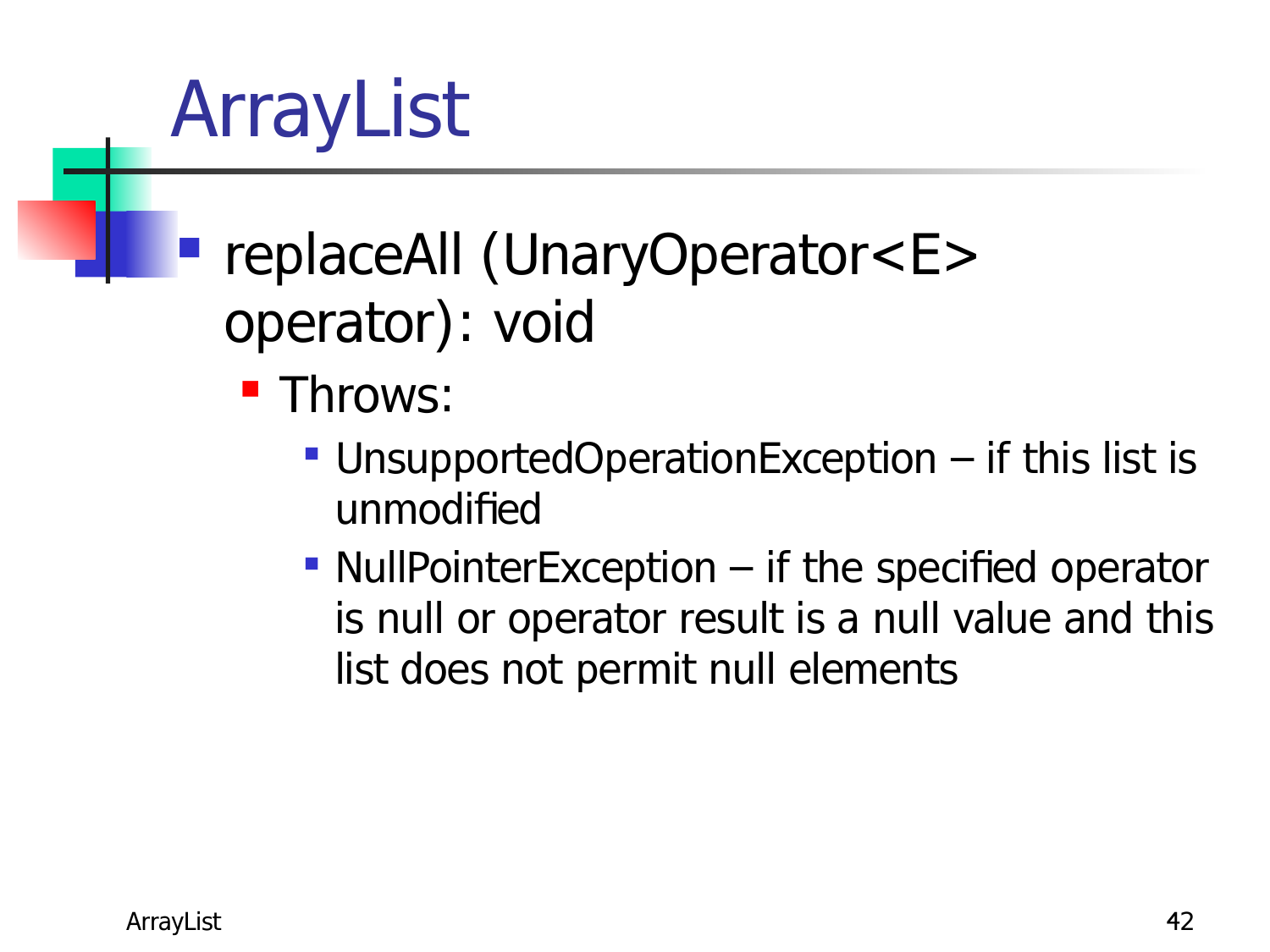

# ArrayList
replaceAll (UnaryOperator<E> operator): void
Throws:
UnsupportedOperationException – if this list is unmodified
NullPointerException – if the specified operator is null or operator result is a null value and this list does not permit null elements

 ArrayList
42